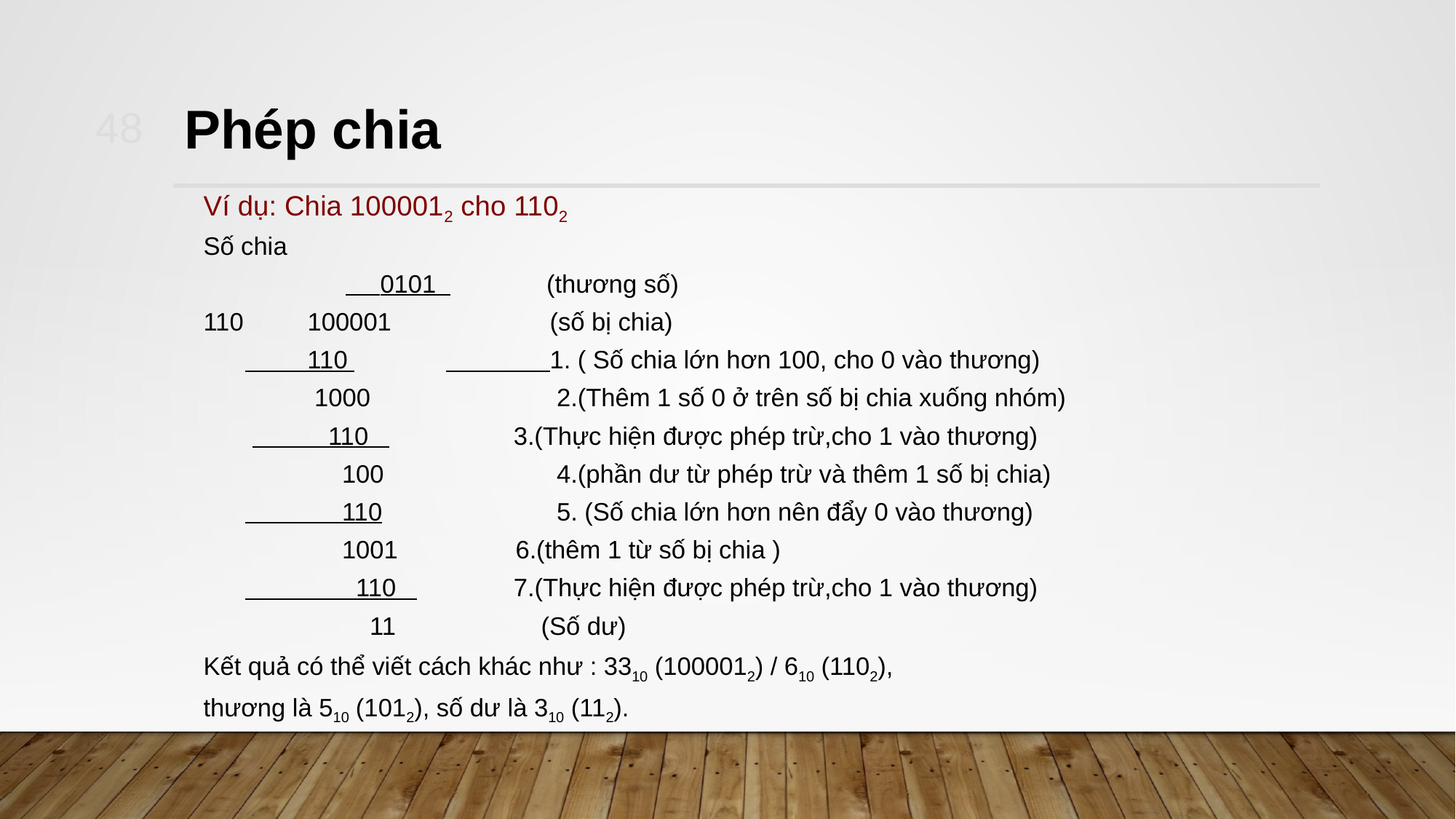

48
# Phép chia
Ví dụ: Chia 1000012 cho 1102
Số chia
	  	     0101  	(thương số)
110	         100001	               (số bị chia)
	         110 	               1. ( Số chia lớn hơn 100, cho 0 vào thương)
	          1000   	                2.(Thêm 1 số 0 ở trên số bị chia xuống nhóm)
	            110                     3.(Thực hiện được phép trừ,cho 1 vào thương)
	              100	                4.(phần dư từ phép trừ và thêm 1 số bị chia)
	              110	                5. (Số chia lớn hơn nên đẩy 0 vào thương)
	              1001                 6.(thêm 1 từ số bị chia )
	                110                 7.(Thực hiện được phép trừ,cho 1 vào thương)
	                  11                     (Số dư)
Kết quả có thể viết cách khác như : 3310 (1000012) / 610 (1102),
thương là 510 (1012), số dư là 310 (112).